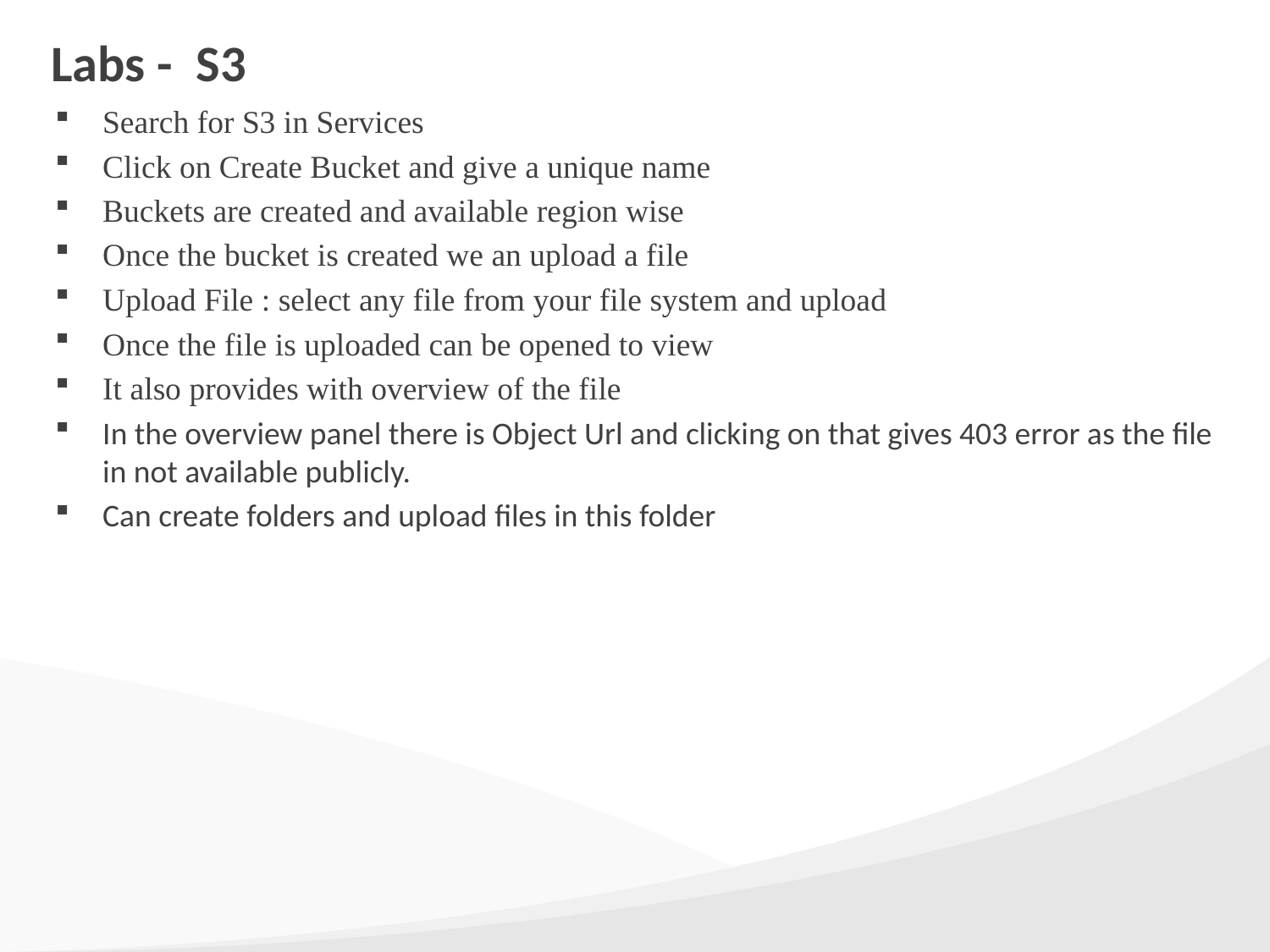

# Labs -  S3
Search for S3 in Services
Click on Create Bucket and give a unique name
Buckets are created and available region wise
Once the bucket is created we an upload a file
Upload File : select any file from your file system and upload
Once the file is uploaded can be opened to view
It also provides with overview of the file
In the overview panel there is Object Url and clicking on that gives 403 error as the file in not available publicly.
Can create folders and upload files in this folder